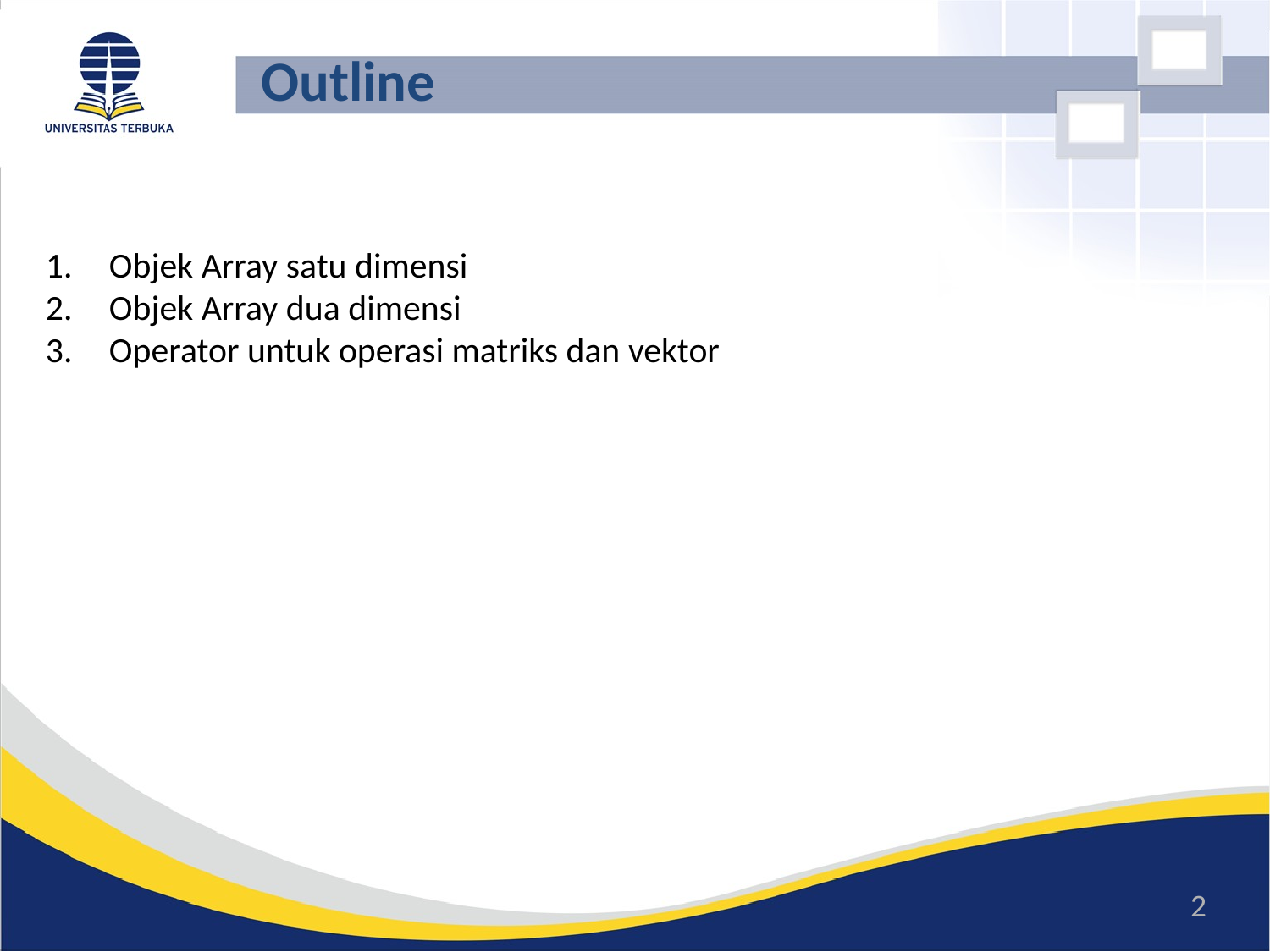

# Outline
Objek Array satu dimensi
Objek Array dua dimensi
Operator untuk operasi matriks dan vektor
2